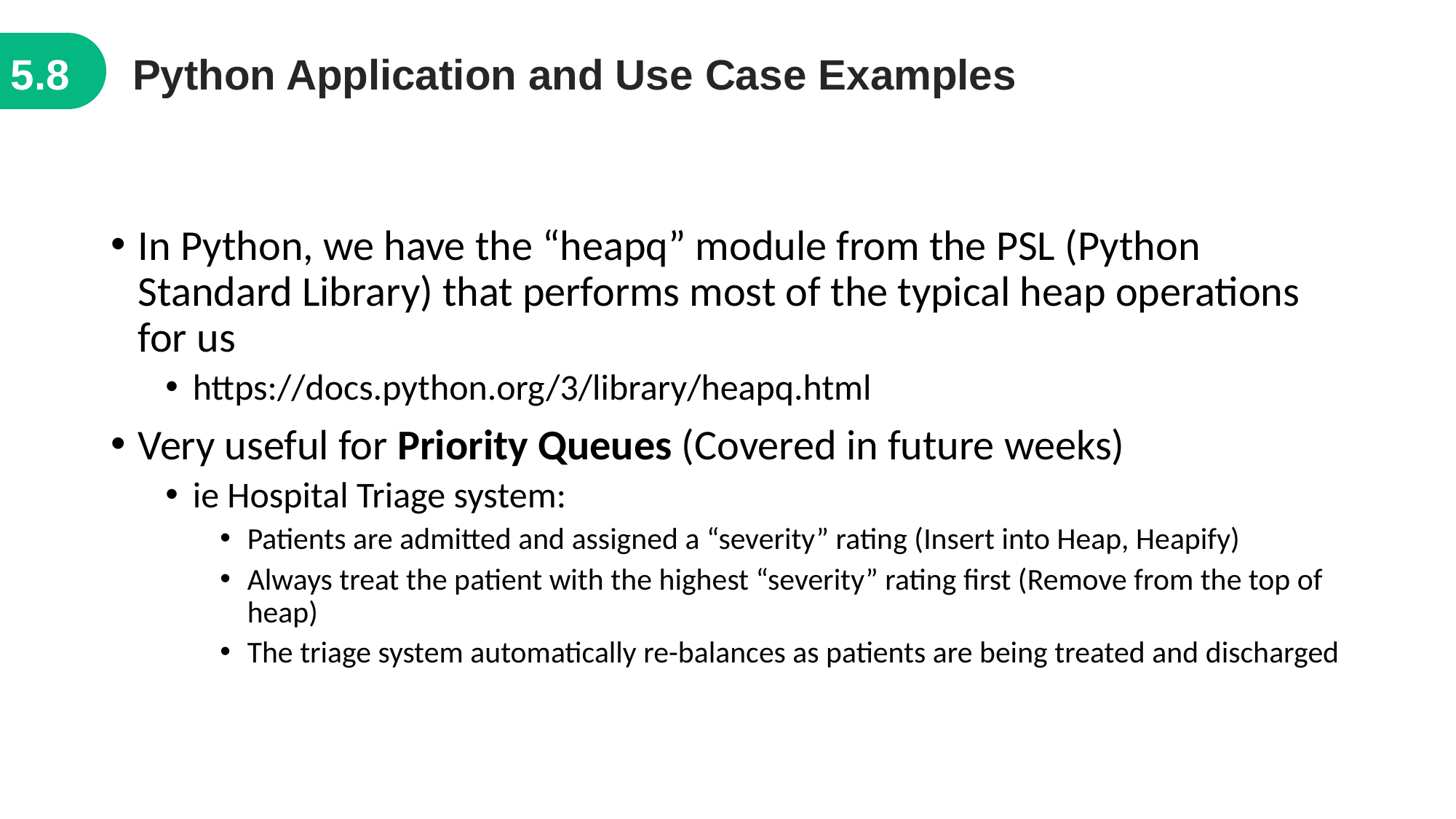

5.8
Python Application and Use Case Examples
In Python, we have the “heapq” module from the PSL (Python Standard Library) that performs most of the typical heap operations for us
https://docs.python.org/3/library/heapq.html
Very useful for Priority Queues (Covered in future weeks)
ie Hospital Triage system:
Patients are admitted and assigned a “severity” rating (Insert into Heap, Heapify)
Always treat the patient with the highest “severity” rating first (Remove from the top of heap)
The triage system automatically re-balances as patients are being treated and discharged